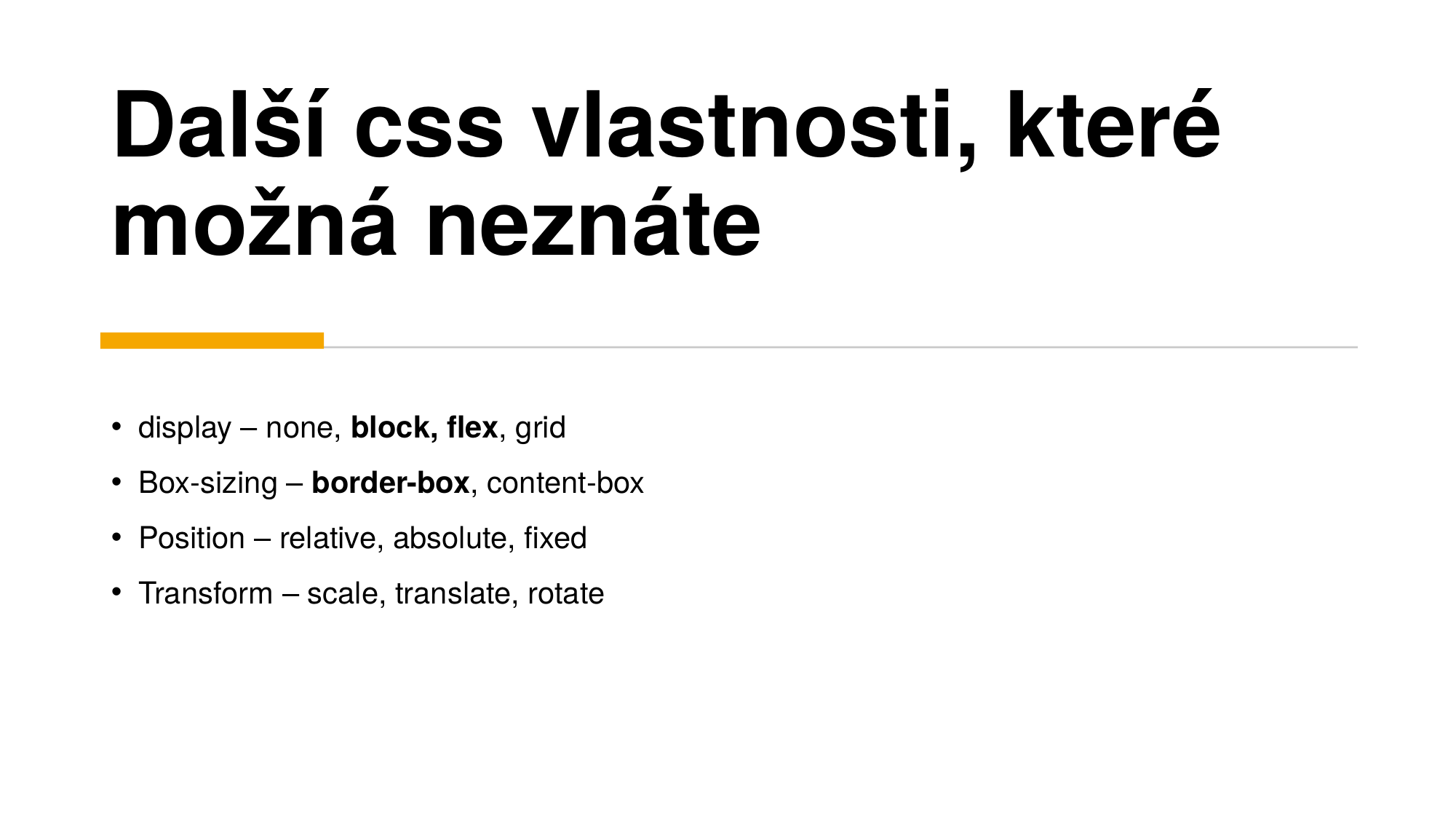

# Další css vlastnosti, které možná neznáte

display – none, block, flex, grid
Box-sizing – border-box, content-box
Position – relative, absolute, fixed
Transform – scale, translate, rotate